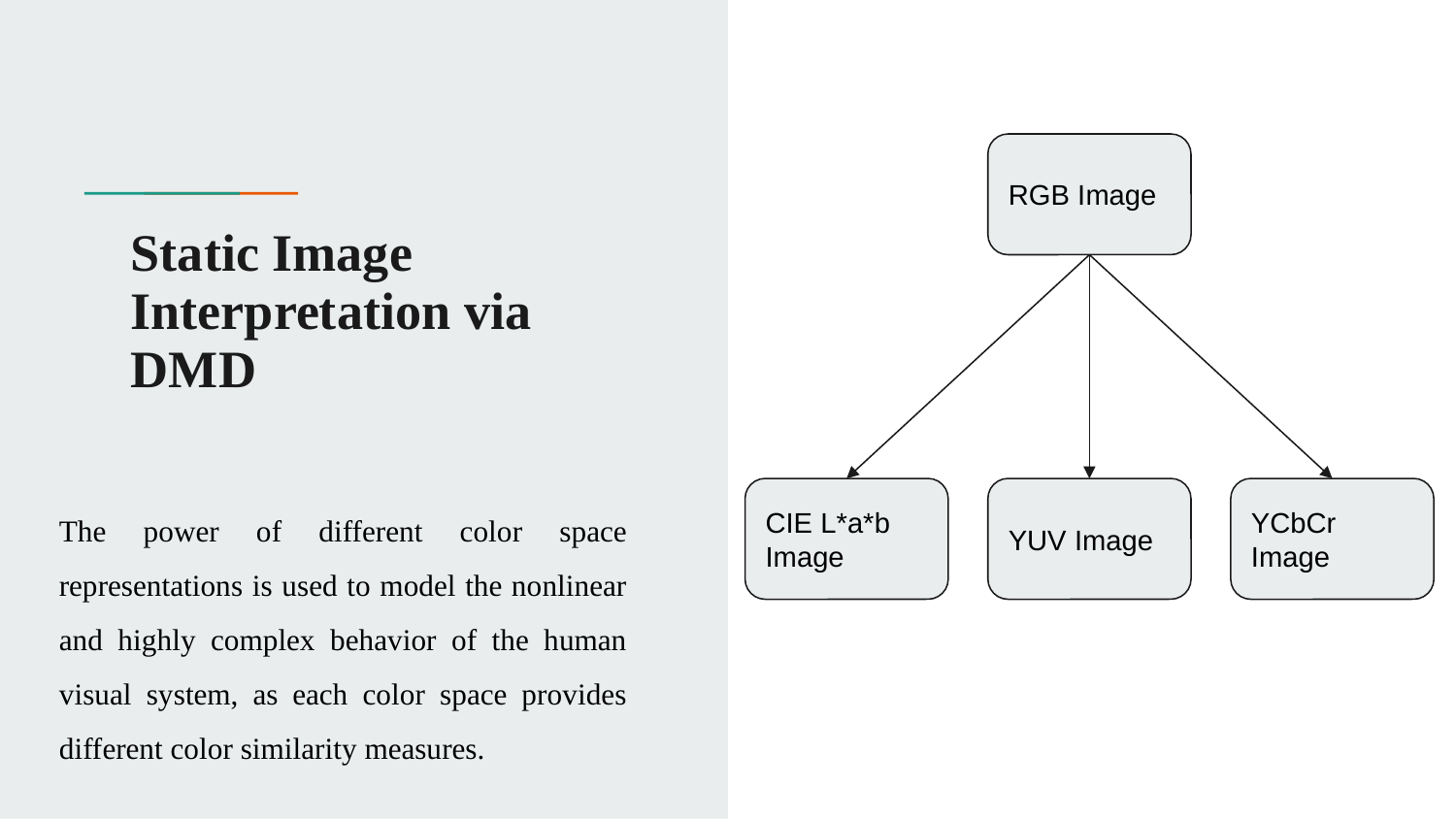

RGB Image
# Static Image Interpretation via DMD
The power of different color space representations is used to model the nonlinear and highly complex behavior of the human visual system, as each color space provides different color similarity measures.

CIE L*a*b Image
YUV Image
YCbCr Image